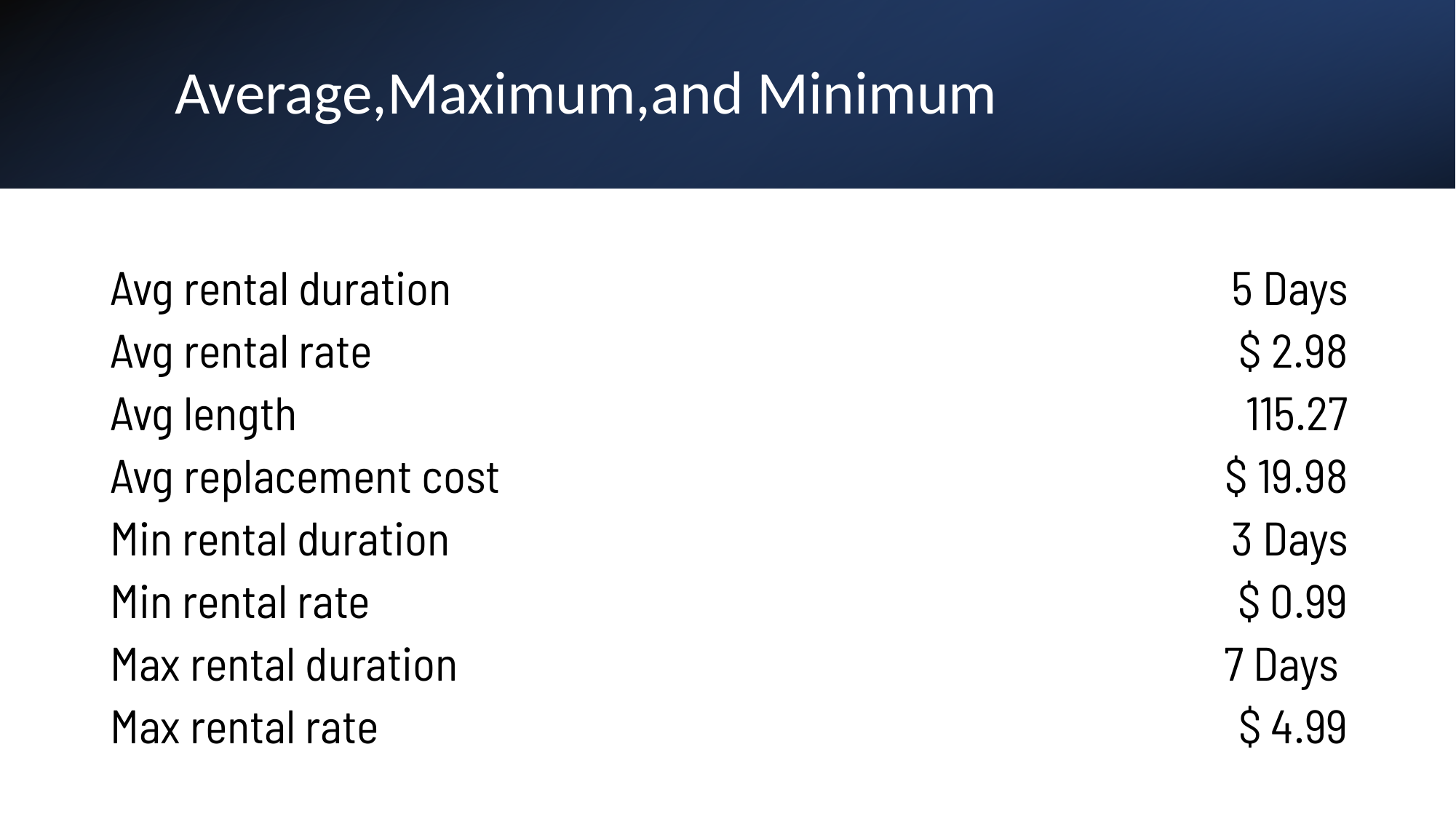

# Average,Maximum,and Minimum
| Avg rental duration | 5 Days |
| --- | --- |
| Avg rental rate | $ 2.98 |
| Avg length | 115.27 |
| Avg replacement cost | $ 19.98 |
| Min rental duration | 3 Days |
| Min rental rate | $ 0.99 |
| Max rental duration | 7 Days |
| Max rental rate | $ 4.99 |